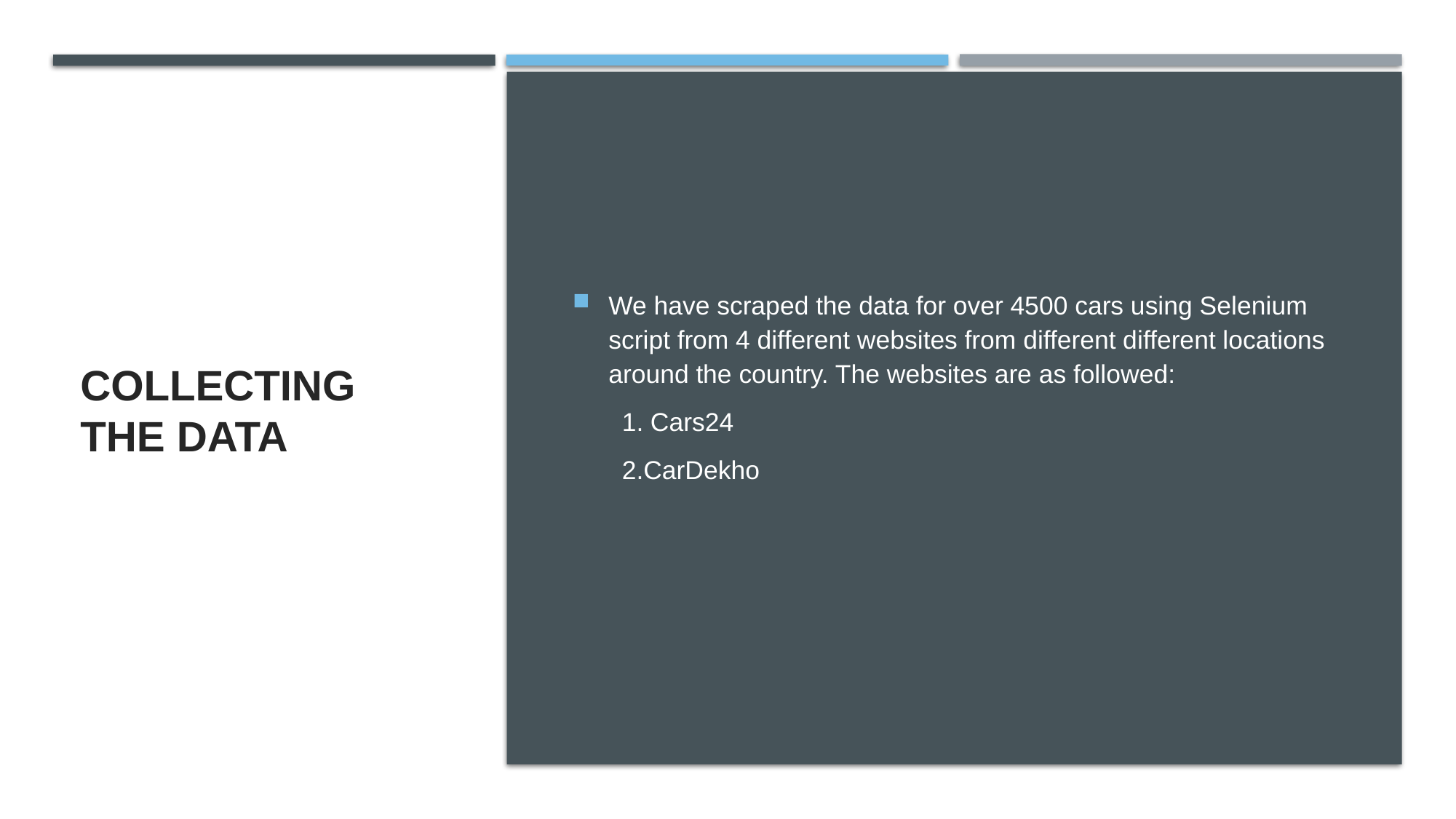

# Collecting the data
We have scraped the data for over 4500 cars using Selenium script from 4 different websites from different different locations around the country. The websites are as followed:
       1. Cars24
       2.CarDekho